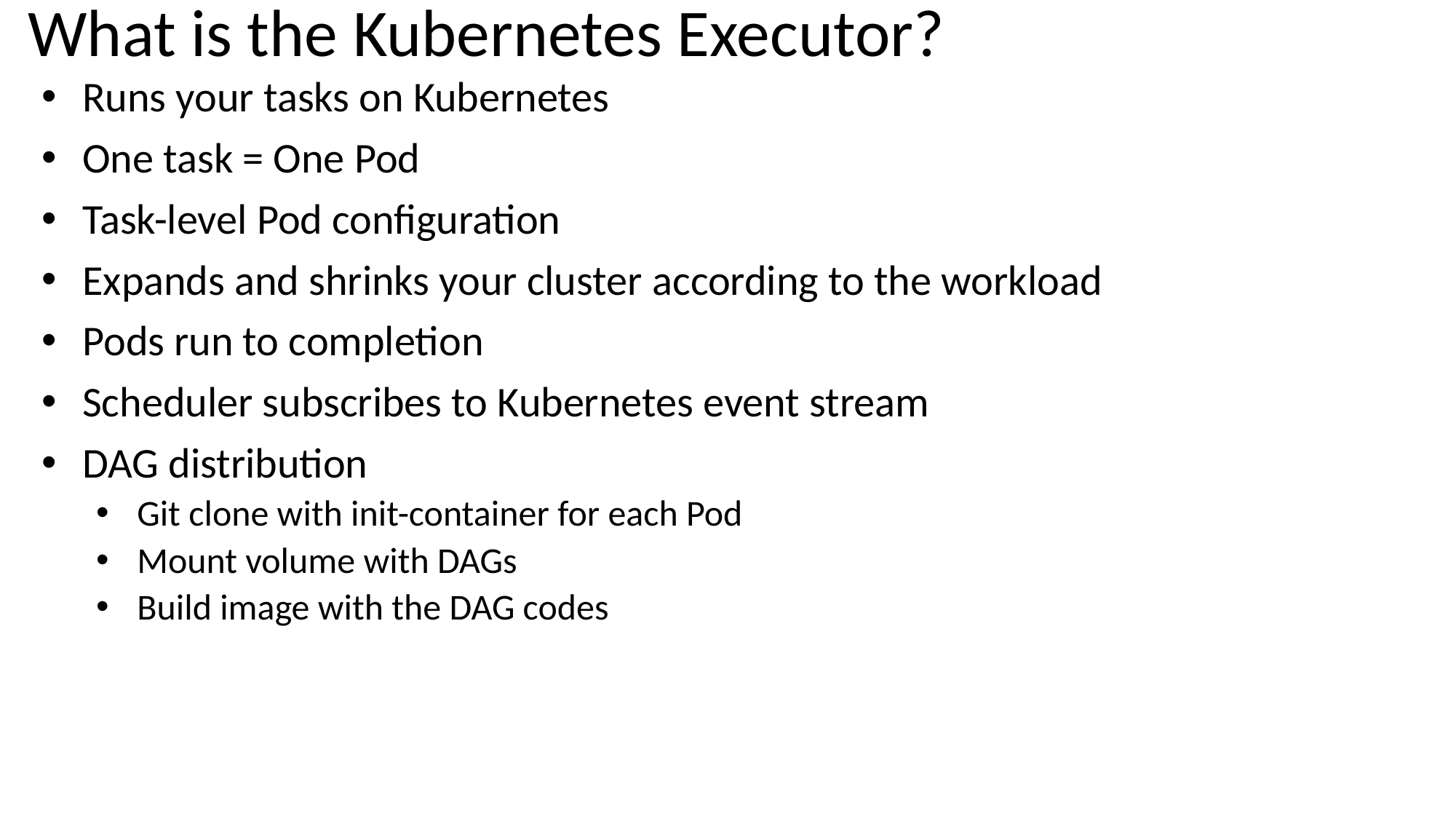

# What is the Kubernetes Executor?
Runs your tasks on Kubernetes
One task = One Pod
Task-level Pod configuration
Expands and shrinks your cluster according to the workload
Pods run to completion
Scheduler subscribes to Kubernetes event stream
DAG distribution
Git clone with init-container for each Pod
Mount volume with DAGs
Build image with the DAG codes